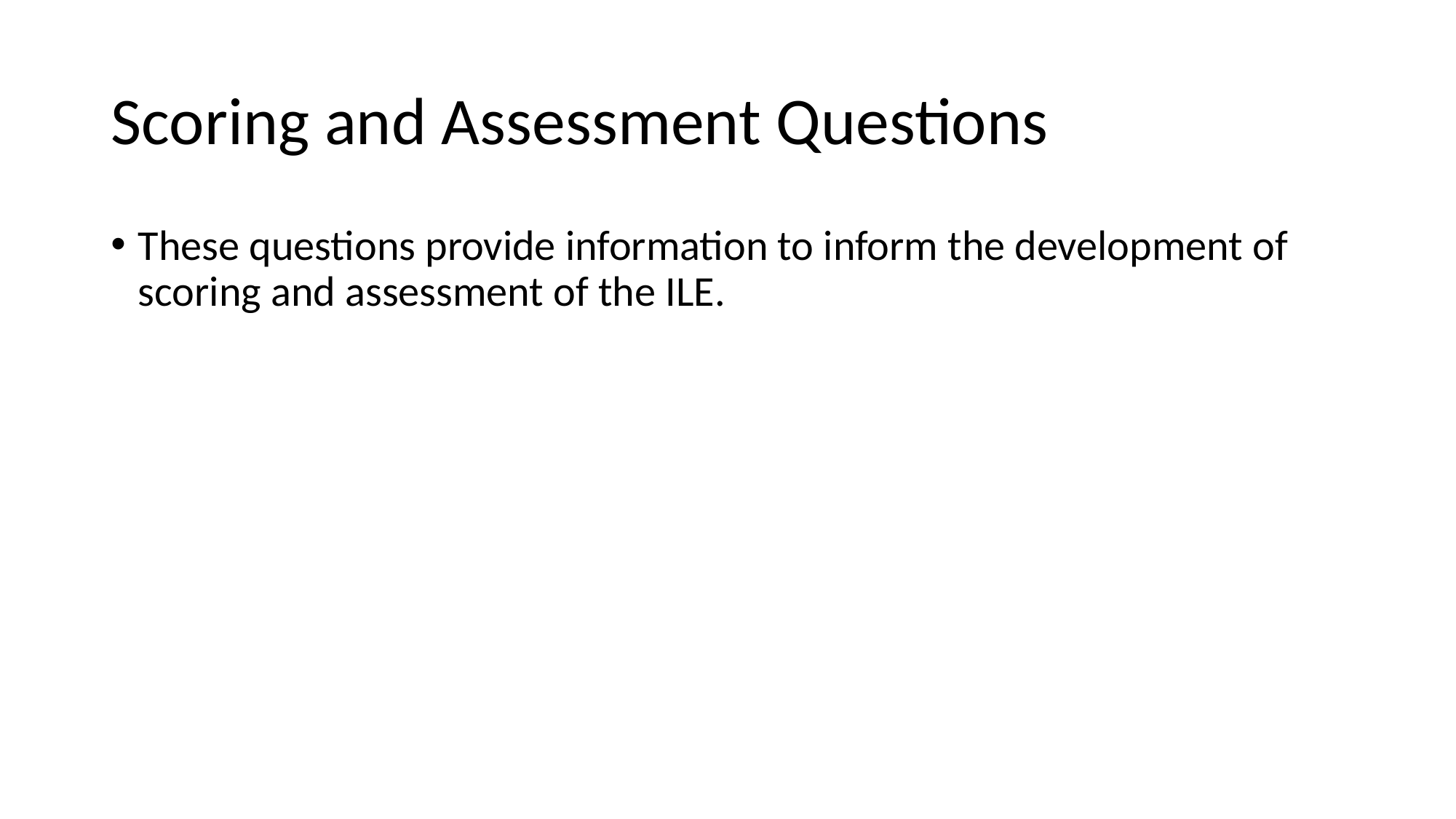

# Scoring and Assessment Questions
These questions provide information to inform the development of scoring and assessment of the ILE.